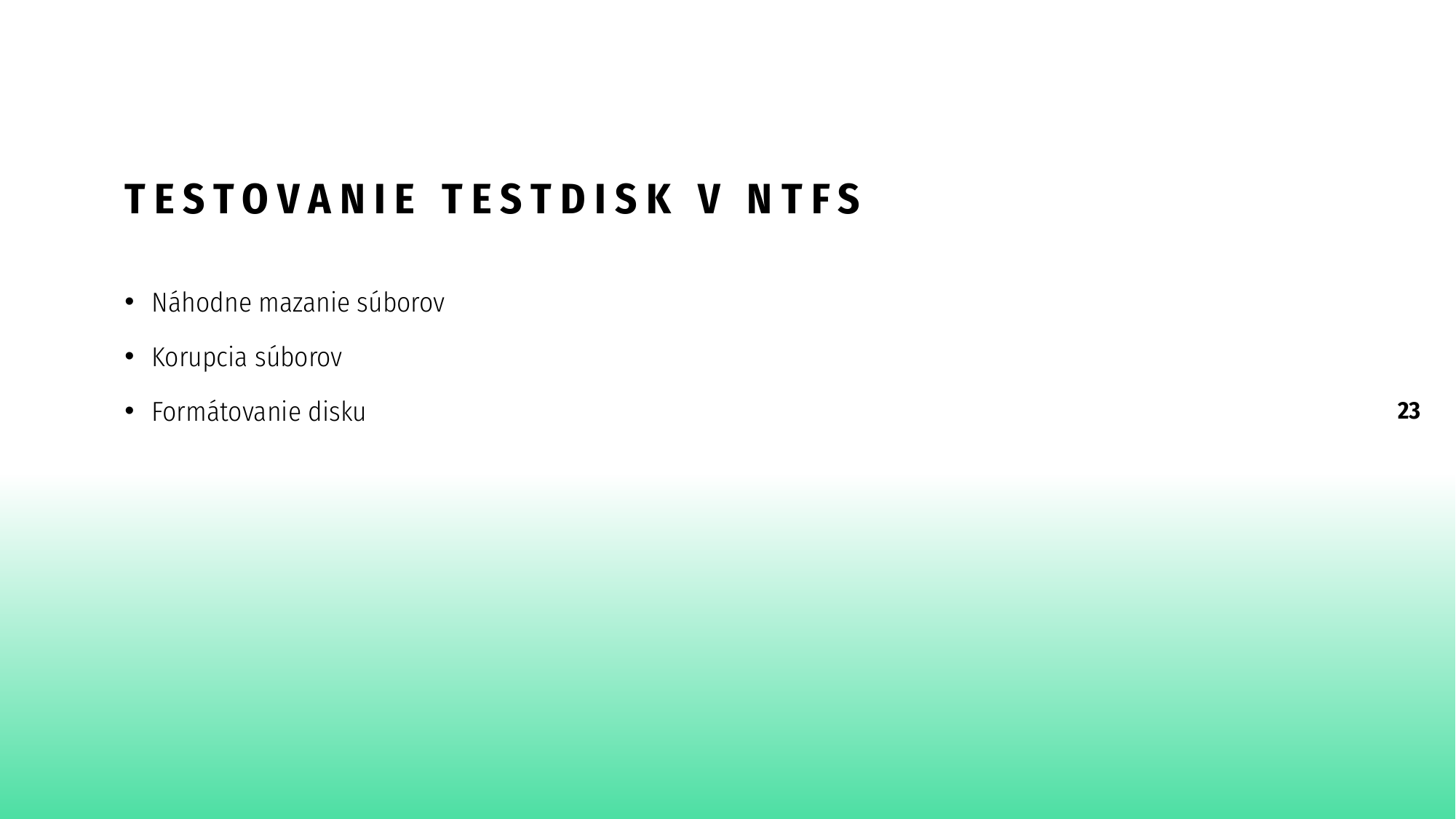

# Testovanie testdisk v NTFS
Náhodne mazanie súborov
Korupcia súborov
Formátovanie disku
23